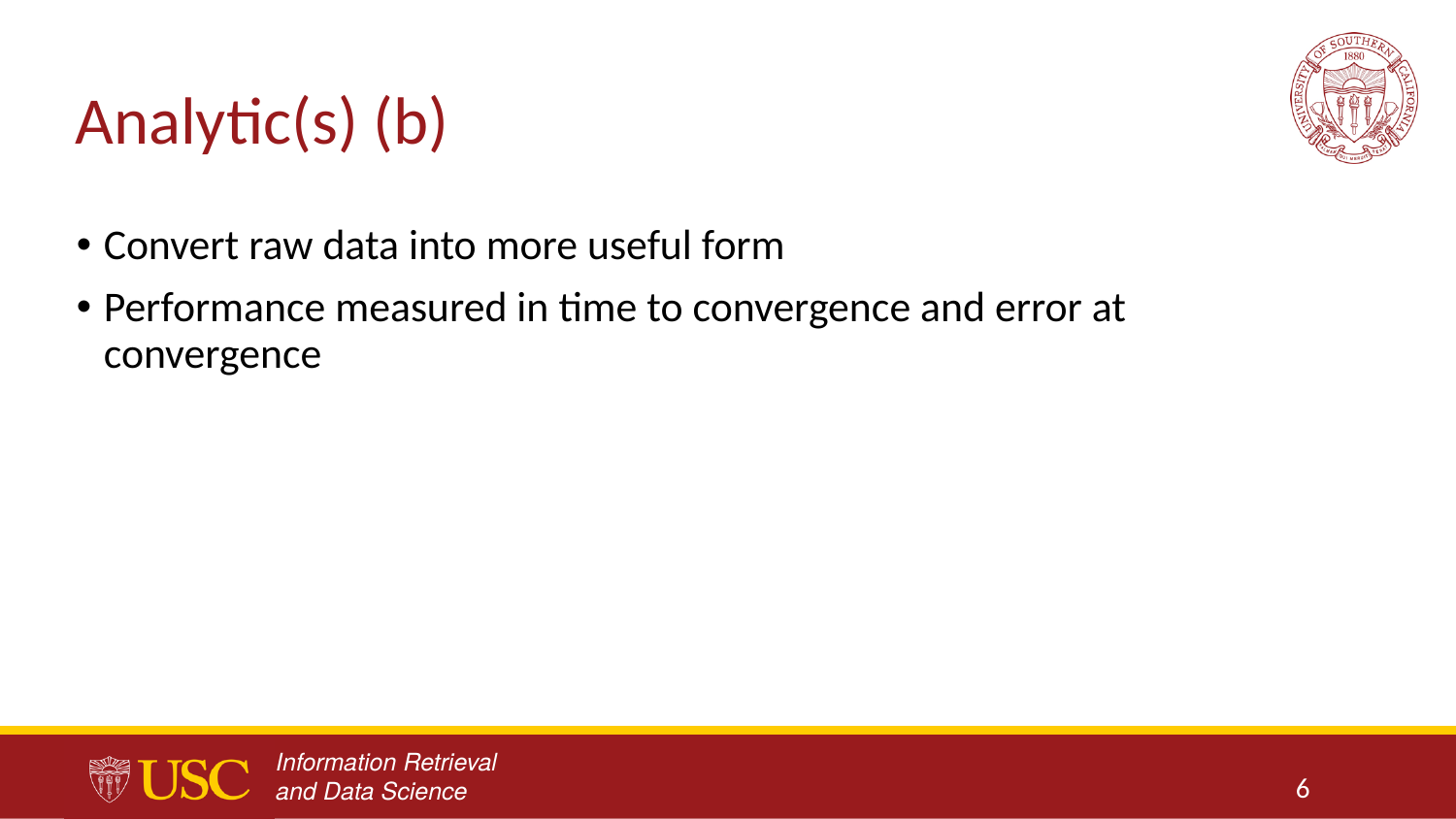

# Analytic(s) (b)
Convert raw data into more useful form
Performance measured in time to convergence and error at convergence
6